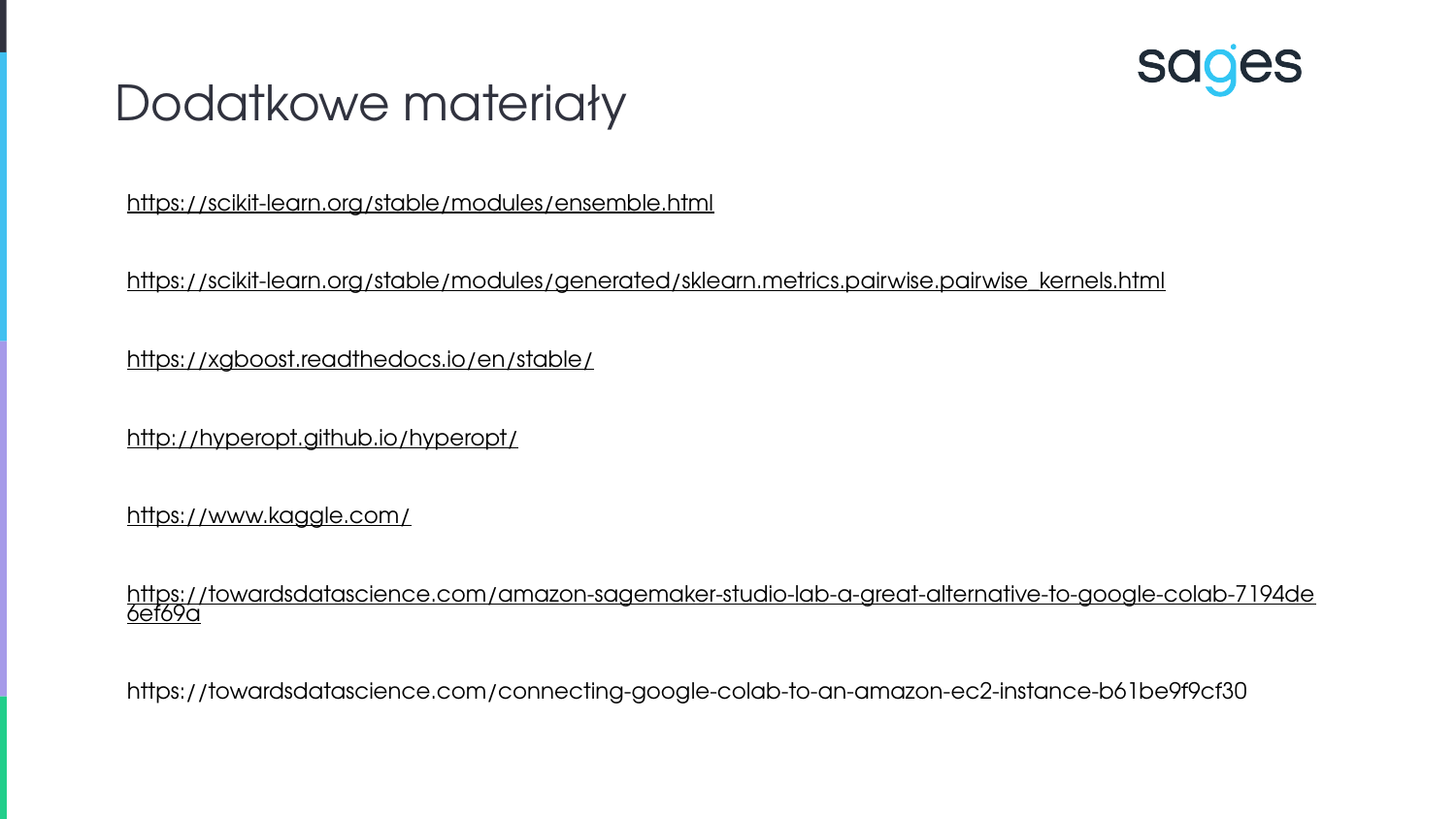

# Dodatkowe materiały
https://scikit-learn.org/stable/modules/ensemble.html

https://scikit-learn.org/stable/modules/generated/sklearn.metrics.pairwise.pairwise_kernels.html

https://xgboost.readthedocs.io/en/stable/

http://hyperopt.github.io/hyperopt/

https://www.kaggle.com/

https://towardsdatascience.com/amazon-sagemaker-studio-lab-a-great-alternative-to-google-colab-7194de6ef69a

https://towardsdatascience.com/connecting-google-colab-to-an-amazon-ec2-instance-b61be9f9cf30